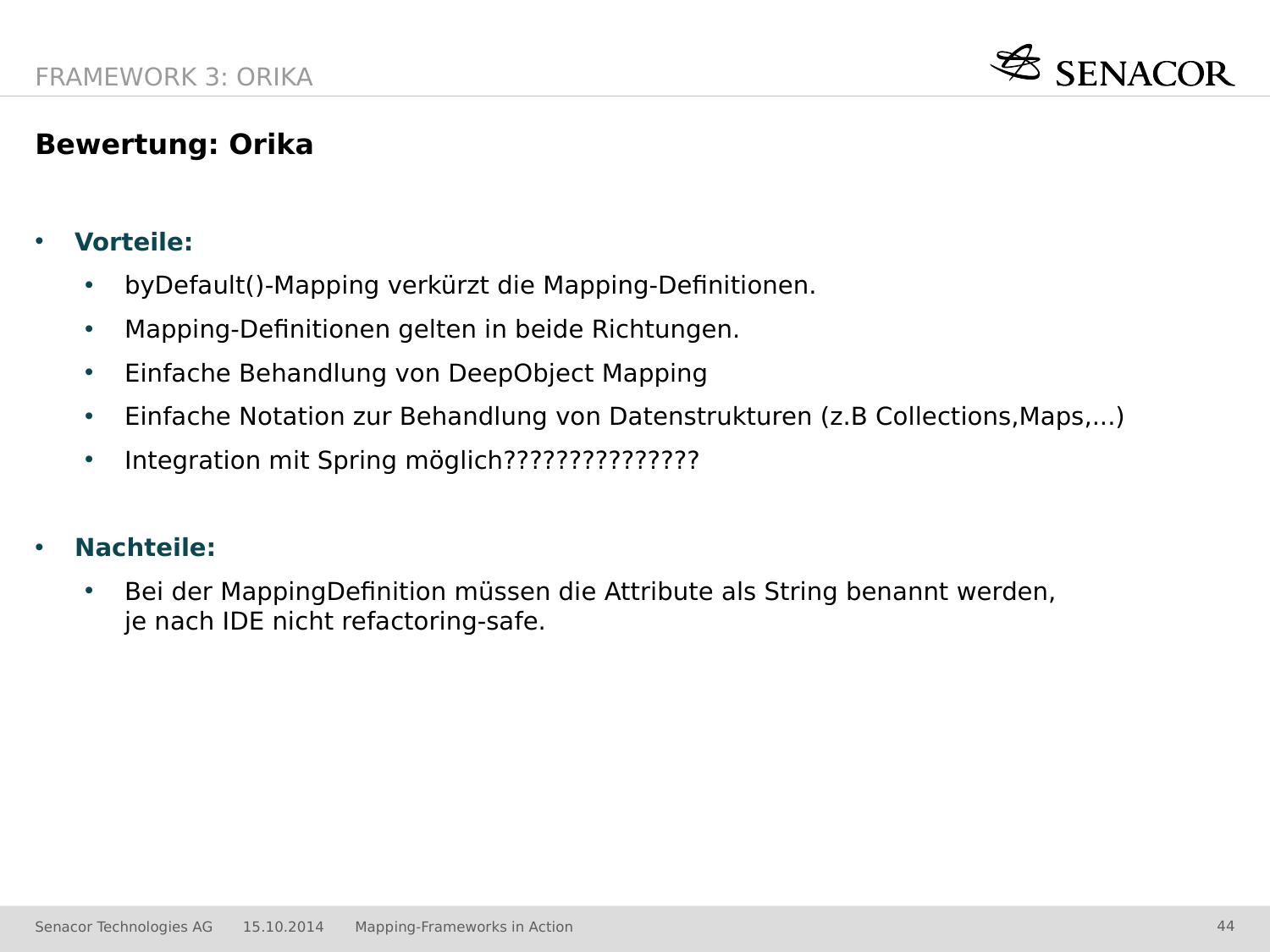

Framework 3: Orika
# Bewertung: Orika
Vorteile:
byDefault()-Mapping verkürzt die Mapping-Definitionen.
Mapping-Definitionen gelten in beide Richtungen.
Einfache Behandlung von DeepObject Mapping
Einfache Notation zur Behandlung von Datenstrukturen (z.B Collections,Maps,...)
Integration mit Spring möglich???????????????

Nachteile:
Bei der MappingDefinition müssen die Attribute als String benannt werden,
je nach IDE nicht refactoring-safe.

15.10.2014
Mapping-Frameworks in Action
44